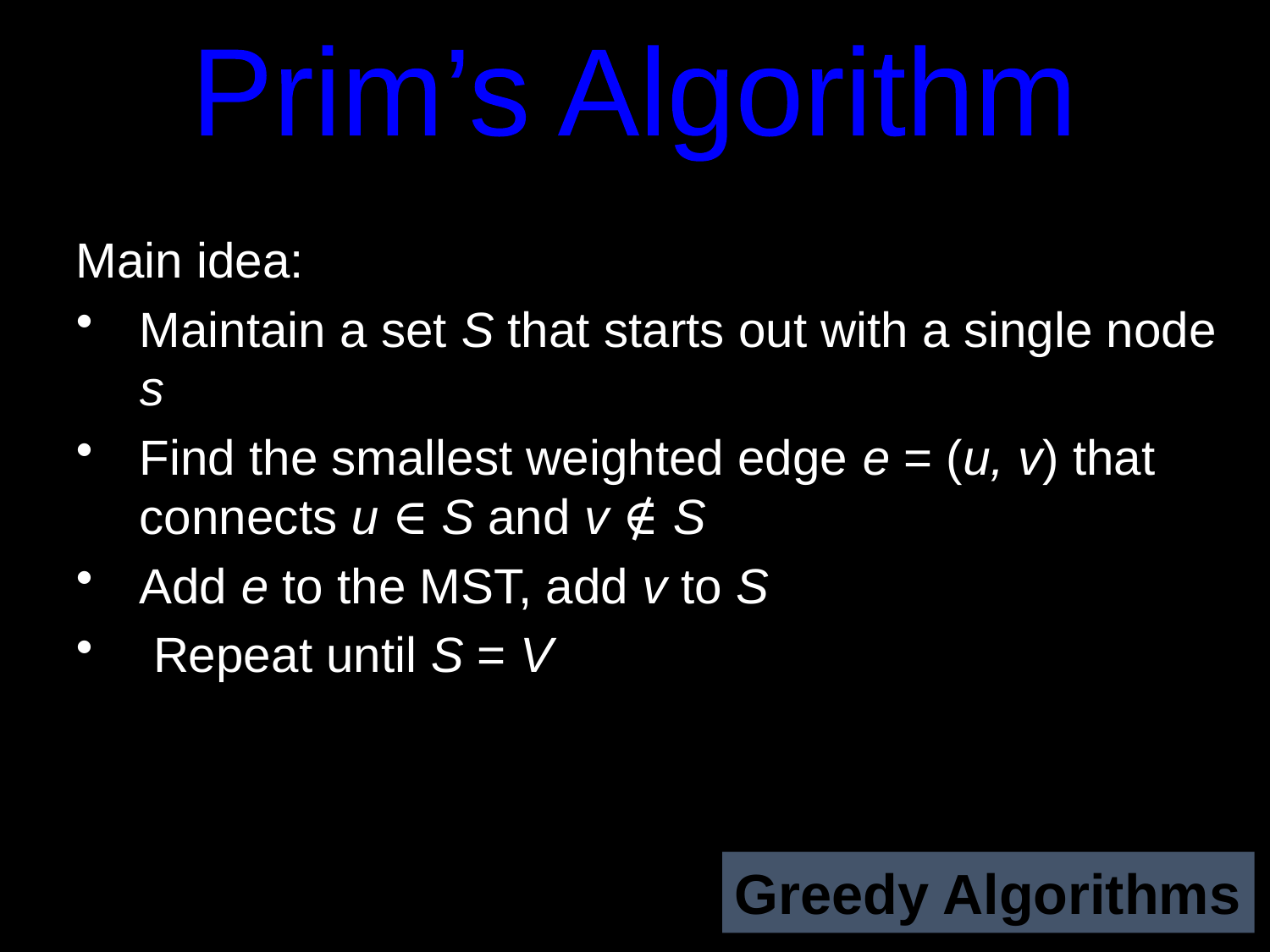

Prim’s Algorithm
Main idea:
Maintain a set S that starts out with a single node s
Find the smallest weighted edge e = (u, v) that connects u ∈ S and v ∉ S
Add e to the MST, add v to S
 Repeat until S = V